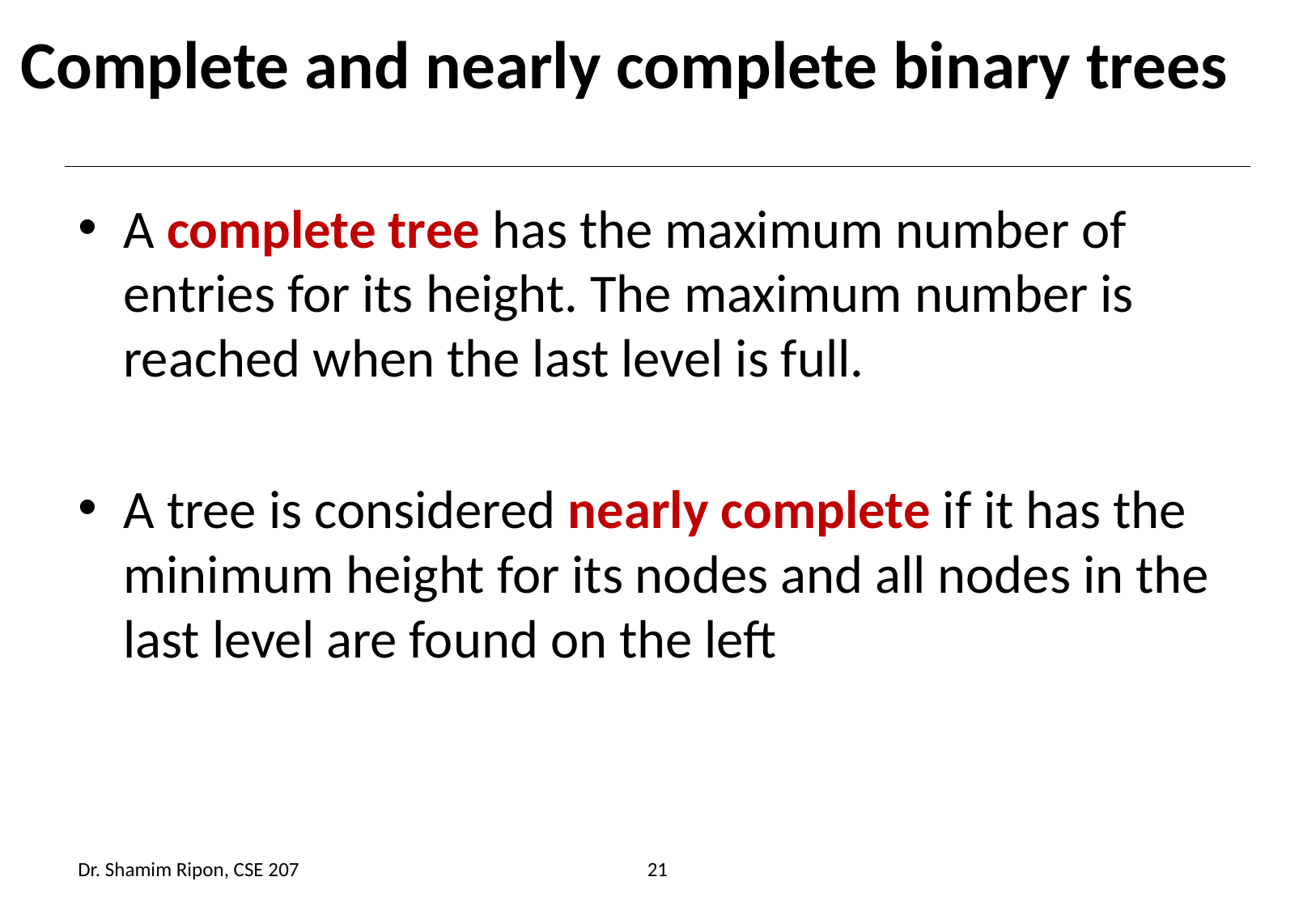

# Complete and nearly complete binary trees
A complete tree has the maximum number of entries for its height. The maximum number is reached when the last level is full.

A tree is considered nearly complete if it has the minimum height for its nodes and all nodes in the last level are found on the left
Dr. Shamim Ripon, CSE 207
21